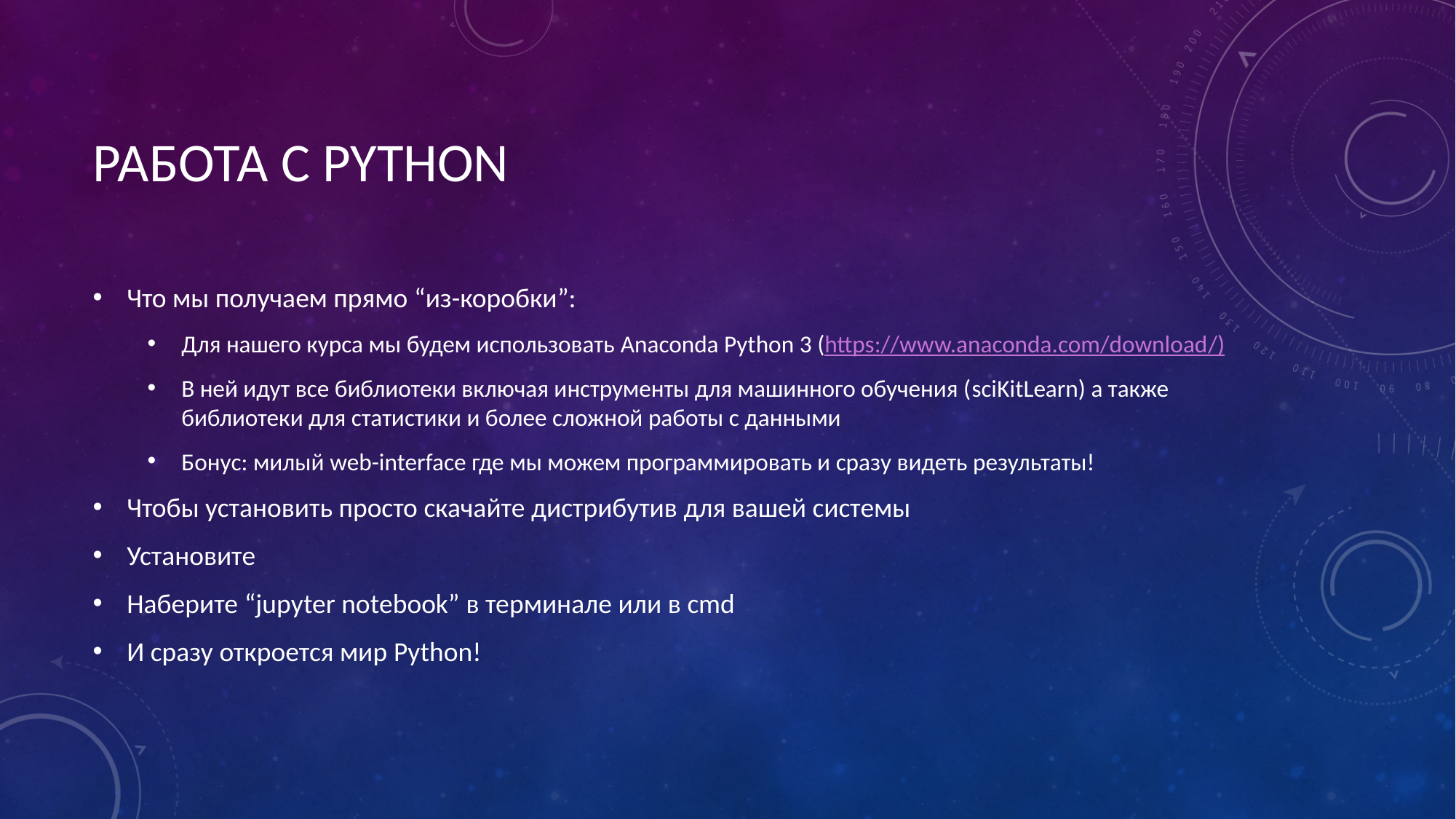

# Работа с Python
Что мы получаем прямо “из-коробки”:
Для нашего курса мы будем использовать Anaconda Python 3 (https://www.anaconda.com/download/)
В ней идут все библиотеки включая инструменты для машинного обучения (sciKitLearn) а также библиотеки для статистики и более сложной работы с данными
Бонус: милый web-interface где мы можем программировать и сразу видеть результаты!
Чтобы установить просто скачайте дистрибутив для вашей системы
Установите
Наберите “jupyter notebook” в терминале или в cmd
И сразу откроется мир Python!